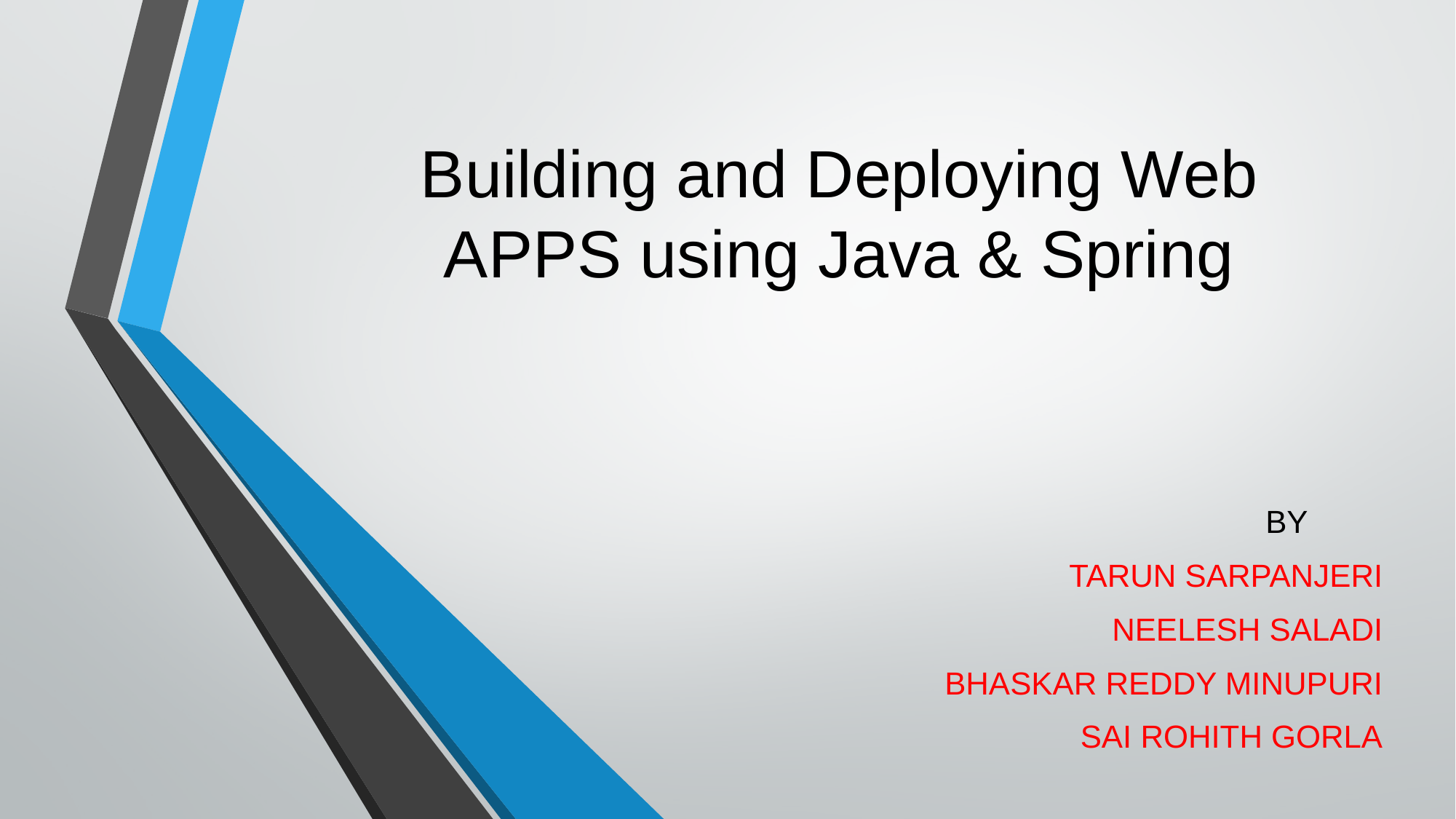

# Building and Deploying Web APPS using Java & Spring
                                                                                BY
TARUN SARPANJERI
NEELESH SALADI
BHASKAR REDDY MINUPURI
SAI ROHITH GORLA